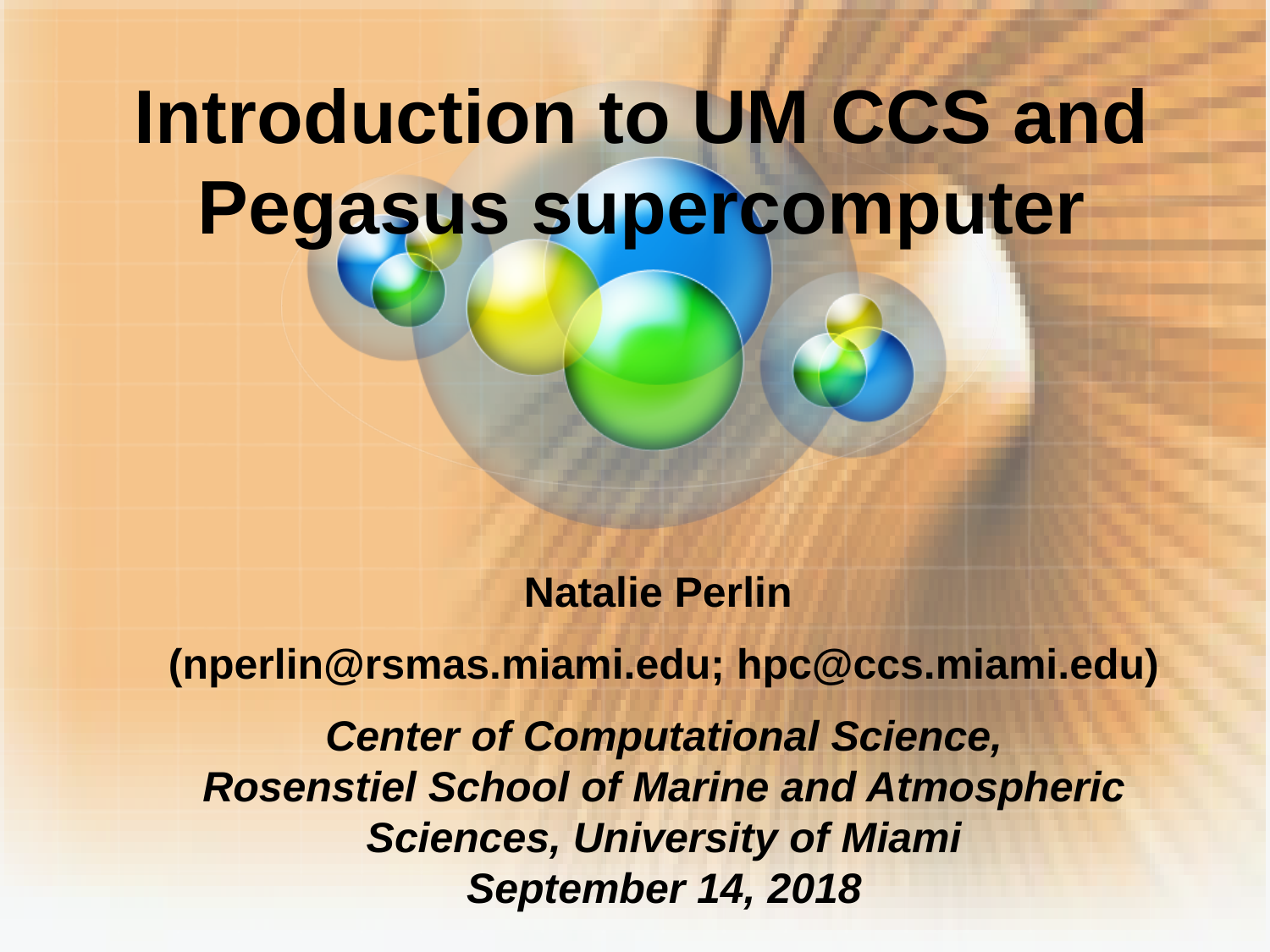

# Introduction to UM CCS and Pegasus supercomputer
Natalie Perlin
(nperlin@rsmas.miami.edu; hpc@ccs.miami.edu)
Center of Computational Science,
Rosenstiel School of Marine and Atmospheric Sciences, University of Miami
September 14, 2018